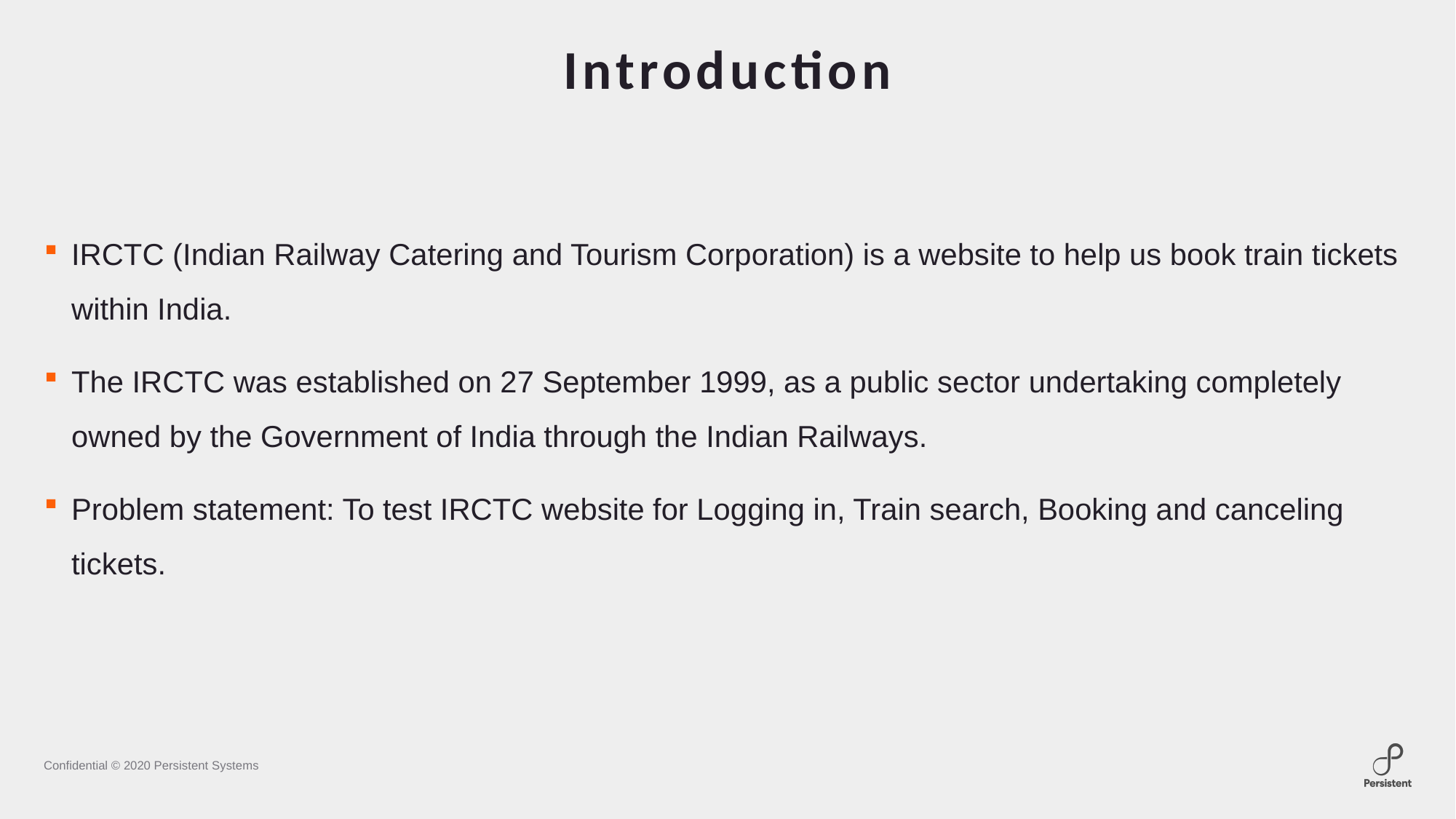

# Introduction

IRCTC (Indian Railway Catering and Tourism Corporation) is a website to help us book train tickets within India.
The IRCTC was established on 27 September 1999, as a public sector undertaking completely owned by the Government of India through the Indian Railways.
Problem statement: To test IRCTC website for Logging in, Train search, Booking and canceling tickets.